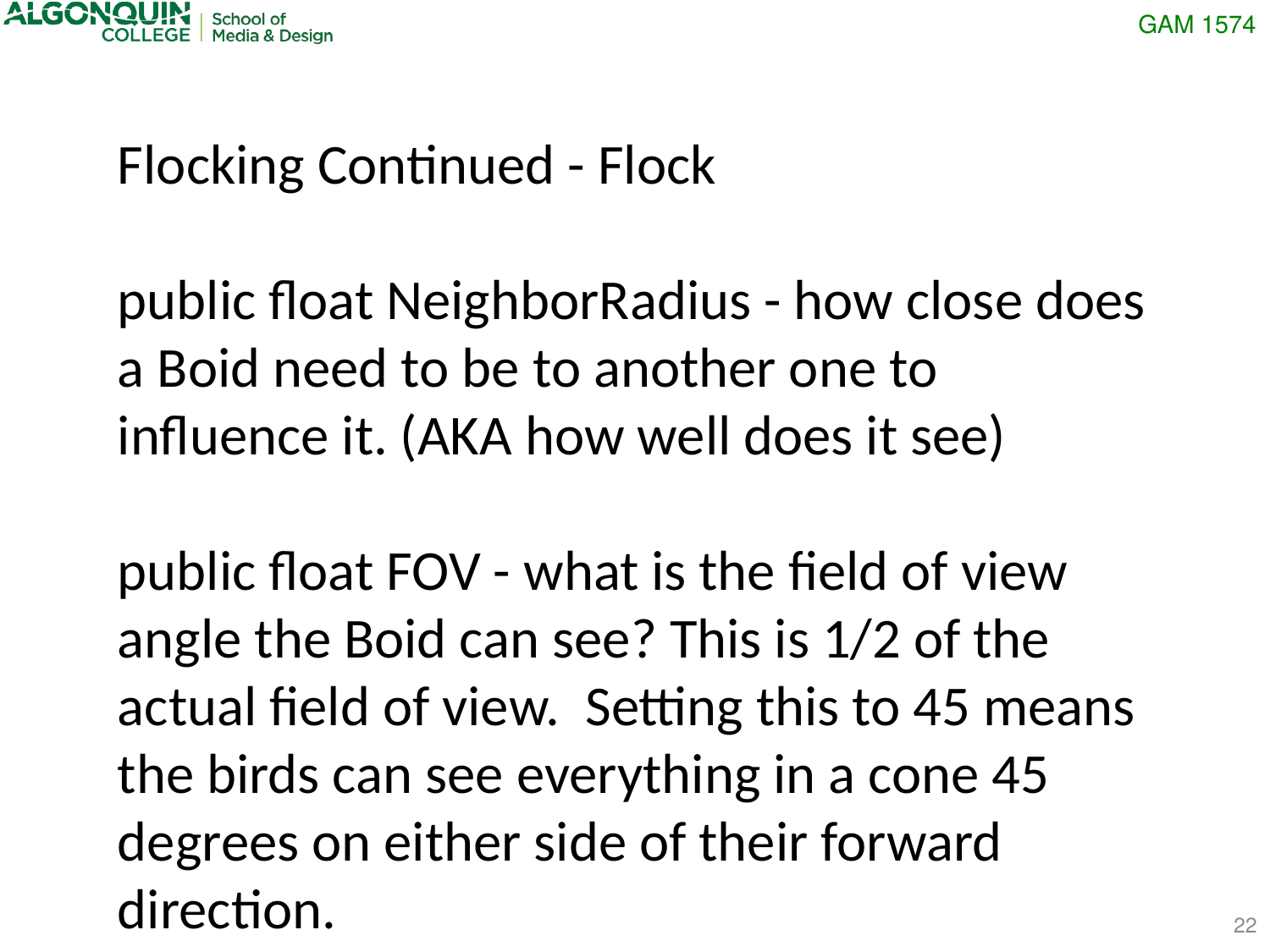

Flocking Continued - Flock

public float NeighborRadius - how close does a Boid need to be to another one to influence it. (AKA how well does it see)

public float FOV - what is the field of view angle the Boid can see? This is 1/2 of the actual field of view.  Setting this to 45 means the birds can see everything in a cone 45 degrees on either side of their forward direction.
22